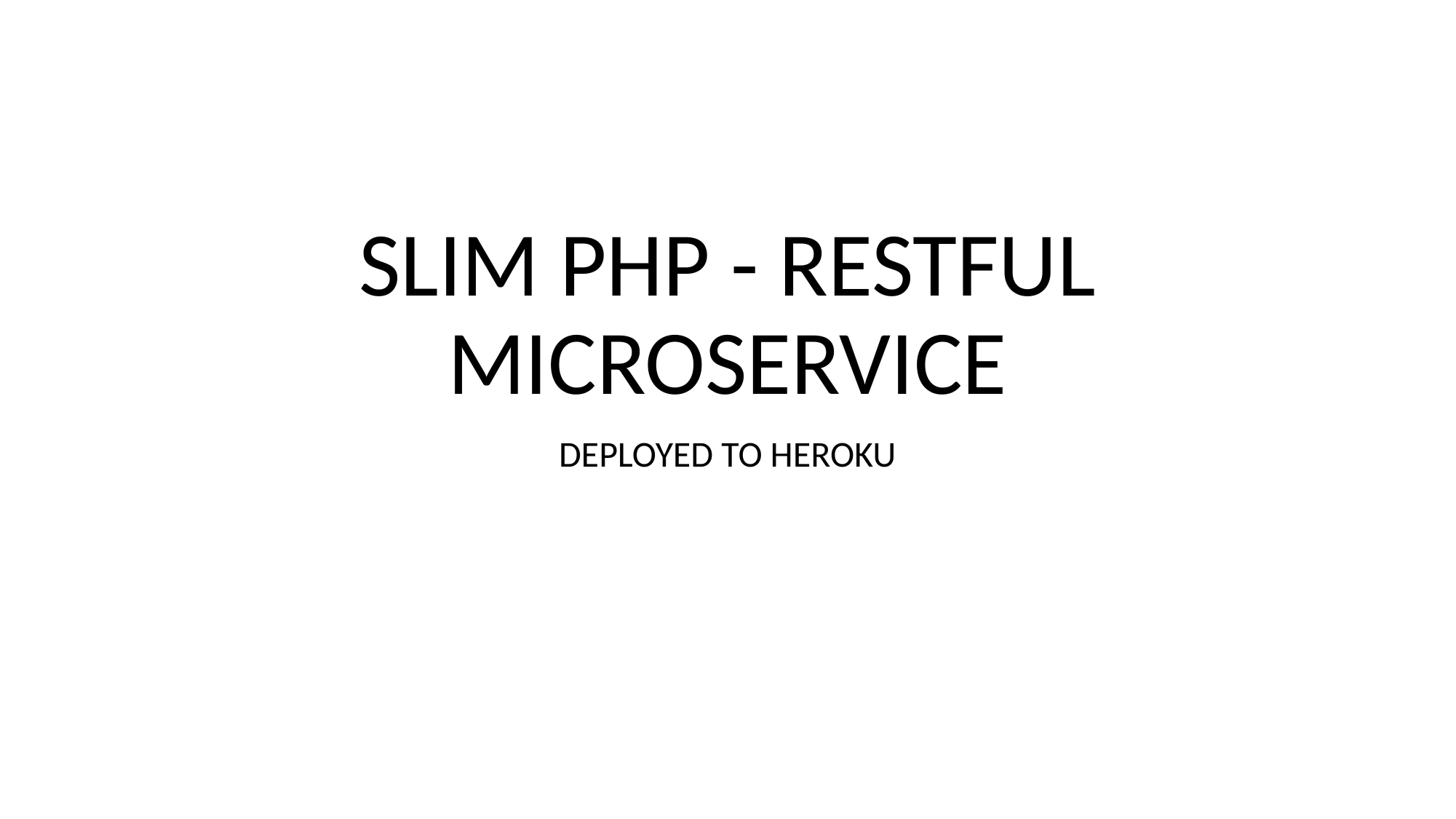

# SLIM PHP - RESTFUL MICROSERVICE
DEPLOYED TO HEROKU